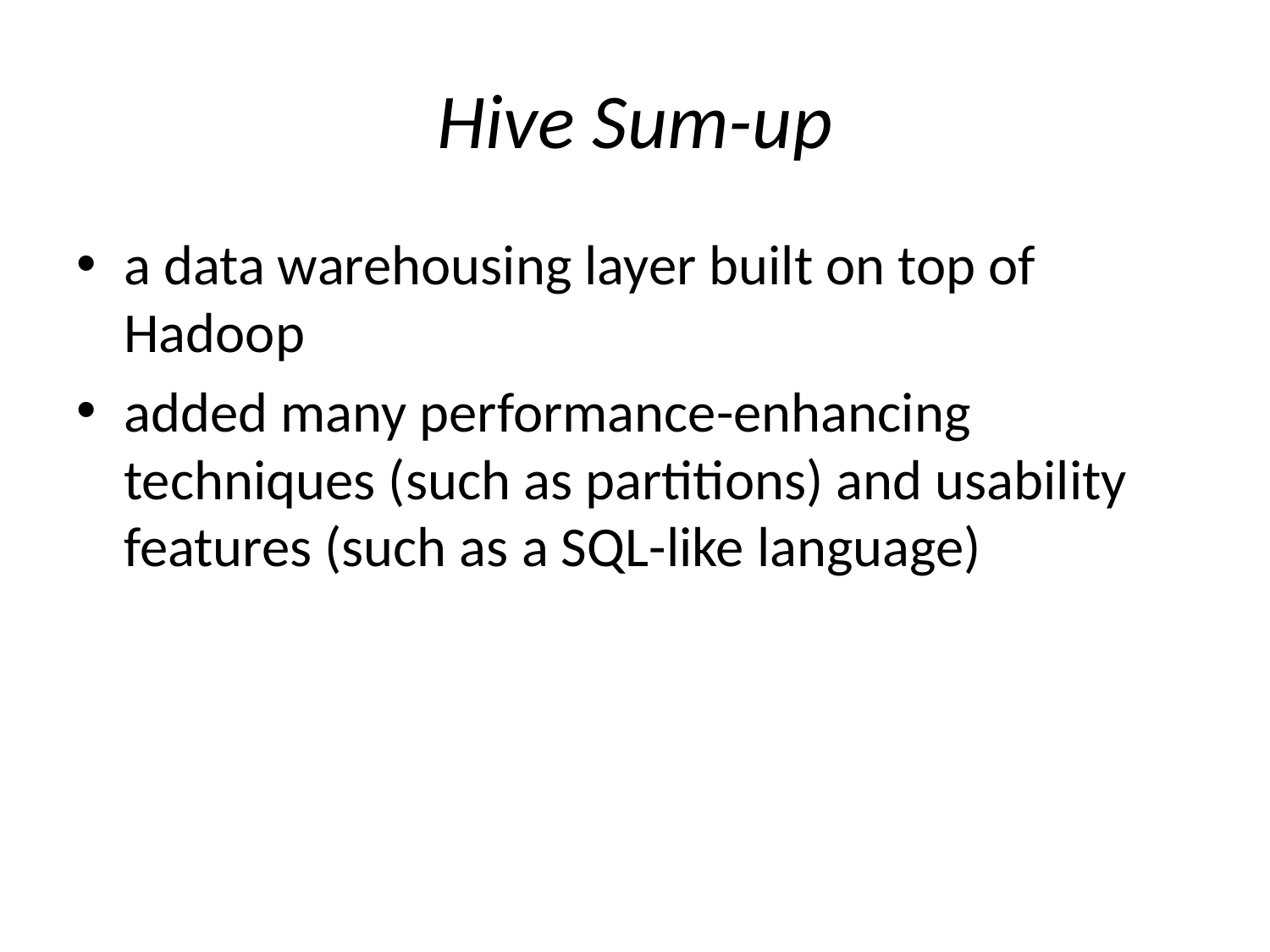

# Hive Sum-up
a data warehousing layer built on top of Hadoop
added many performance-enhancing techniques (such as partitions) and usability features (such as a SQL-like language)